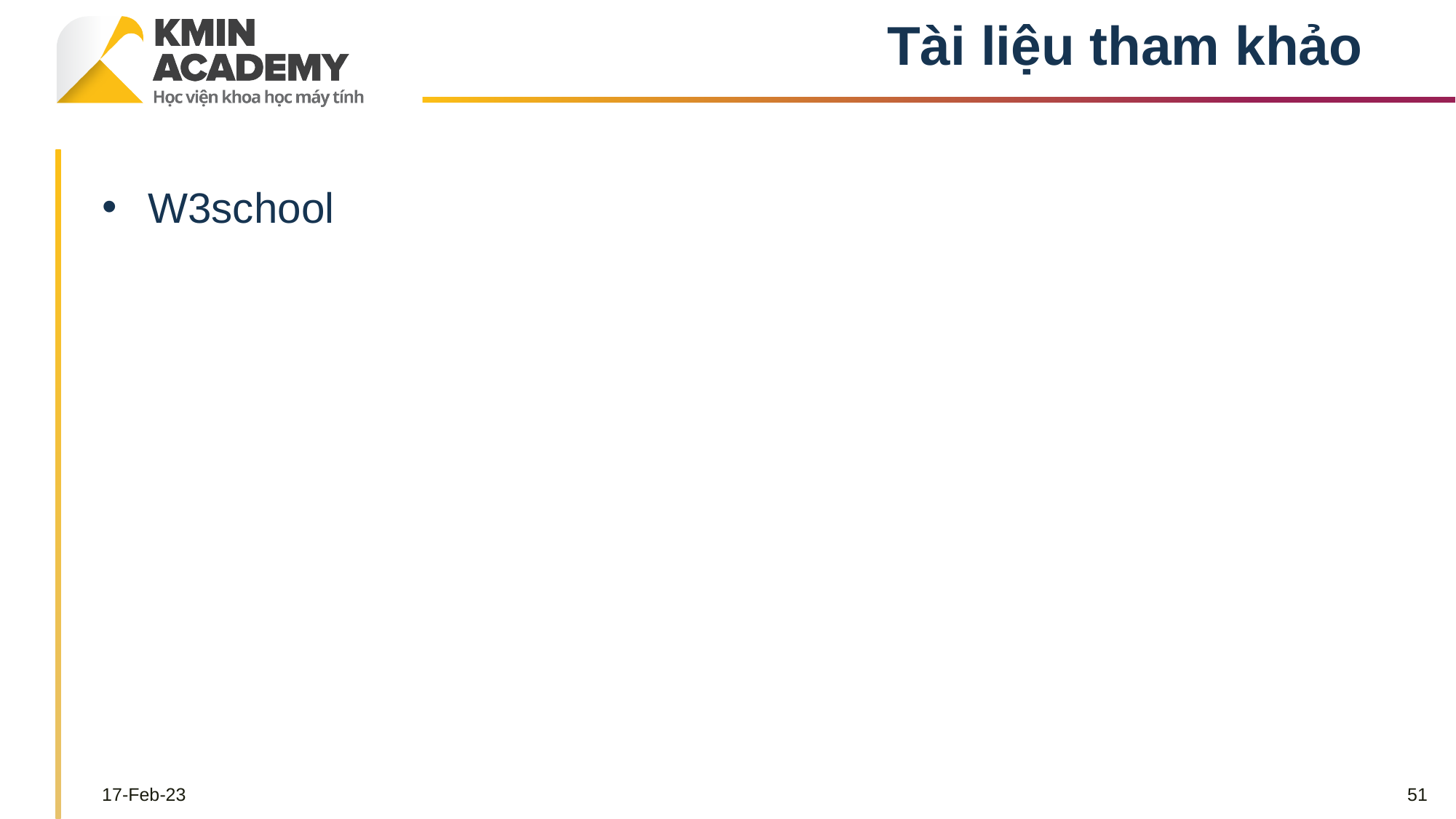

# Tài liệu tham khảo
W3school

17-Feb-23
51